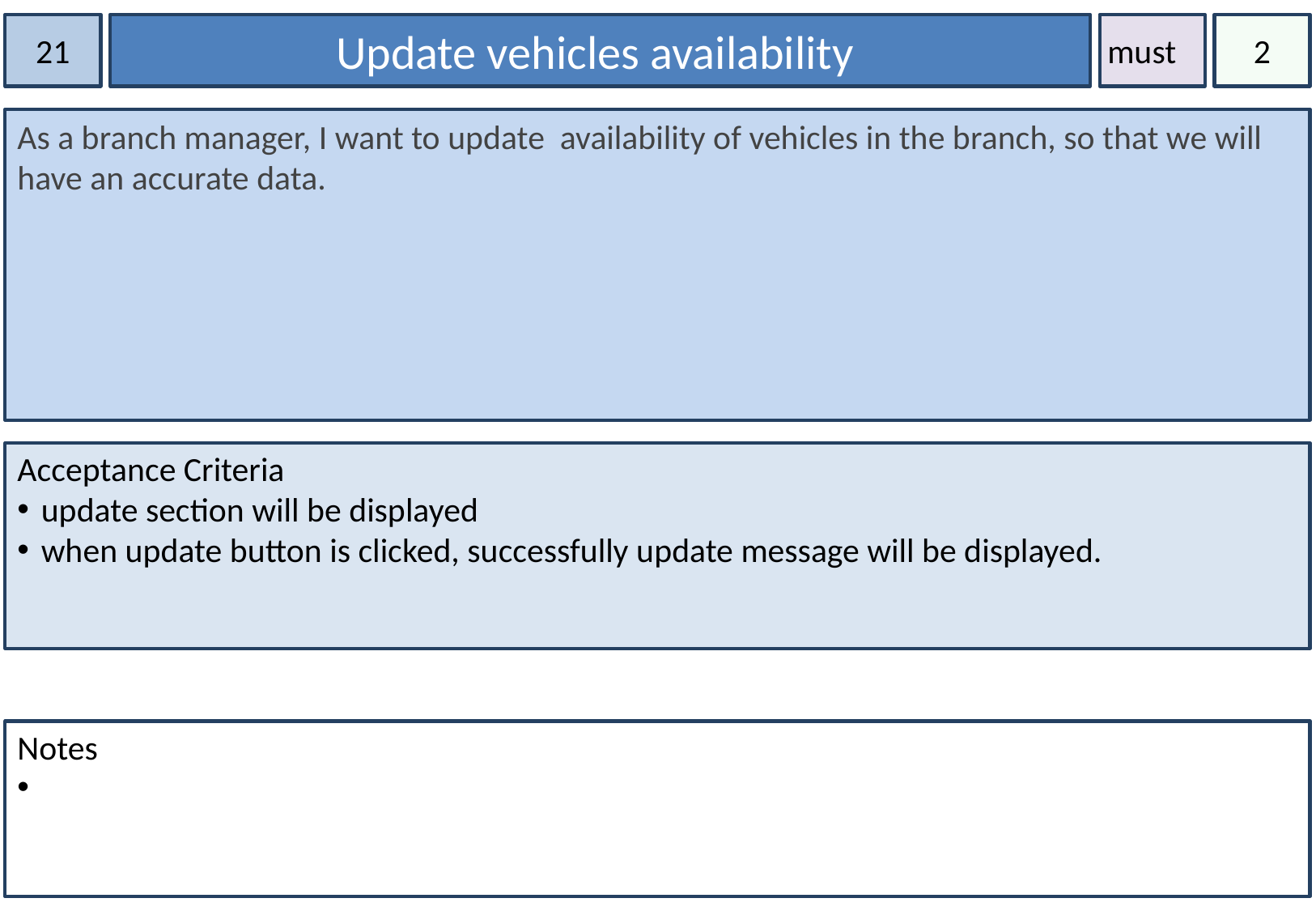

21
Update vehicles availability
 must
2
As a branch manager, I want to update  availability of vehicles in the branch, so that we will have an accurate data.
Acceptance Criteria
update section will be displayed
when update button is clicked, successfully update message will be displayed.
Notes